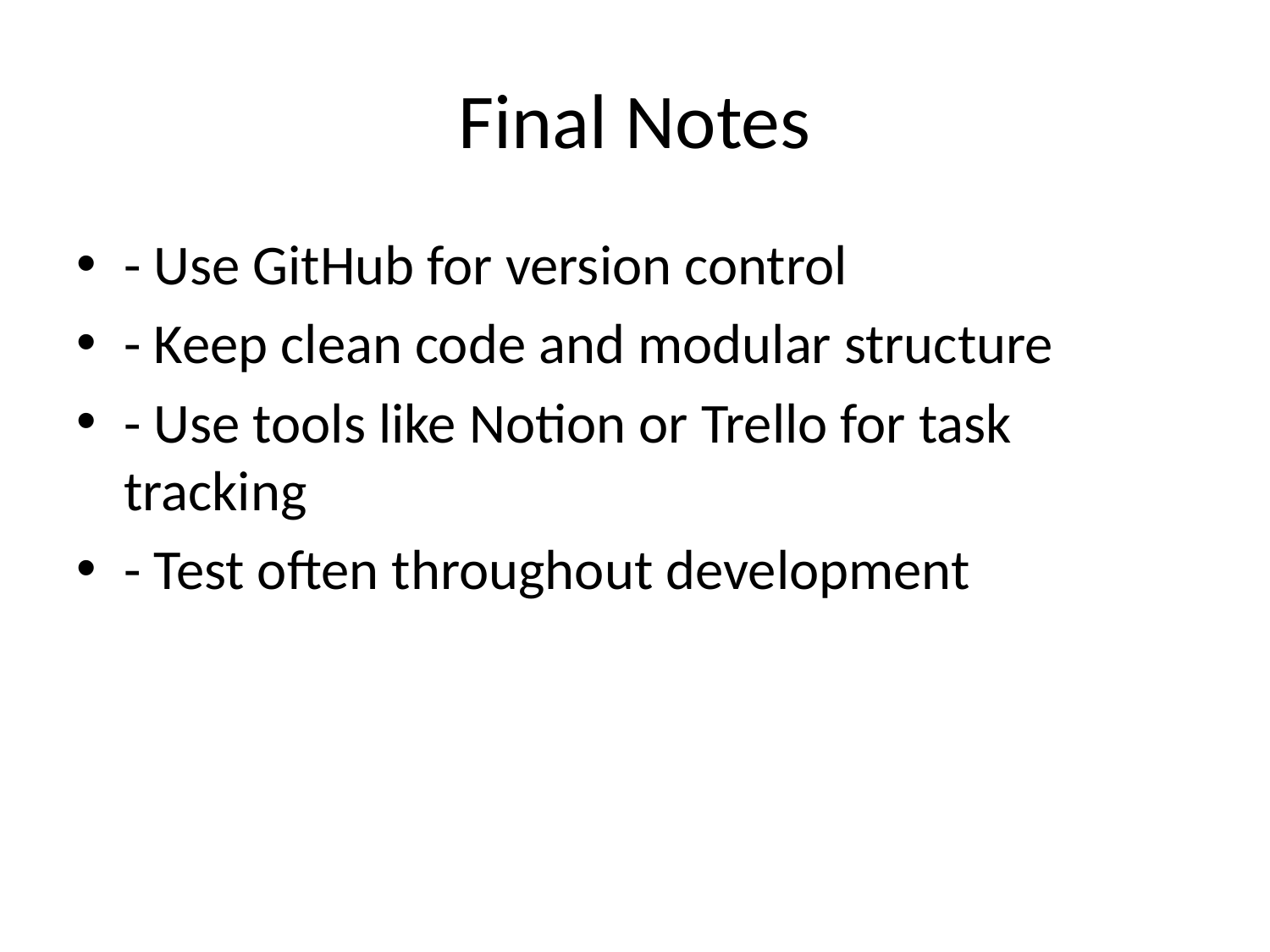

# Final Notes
- Use GitHub for version control
- Keep clean code and modular structure
- Use tools like Notion or Trello for task tracking
- Test often throughout development